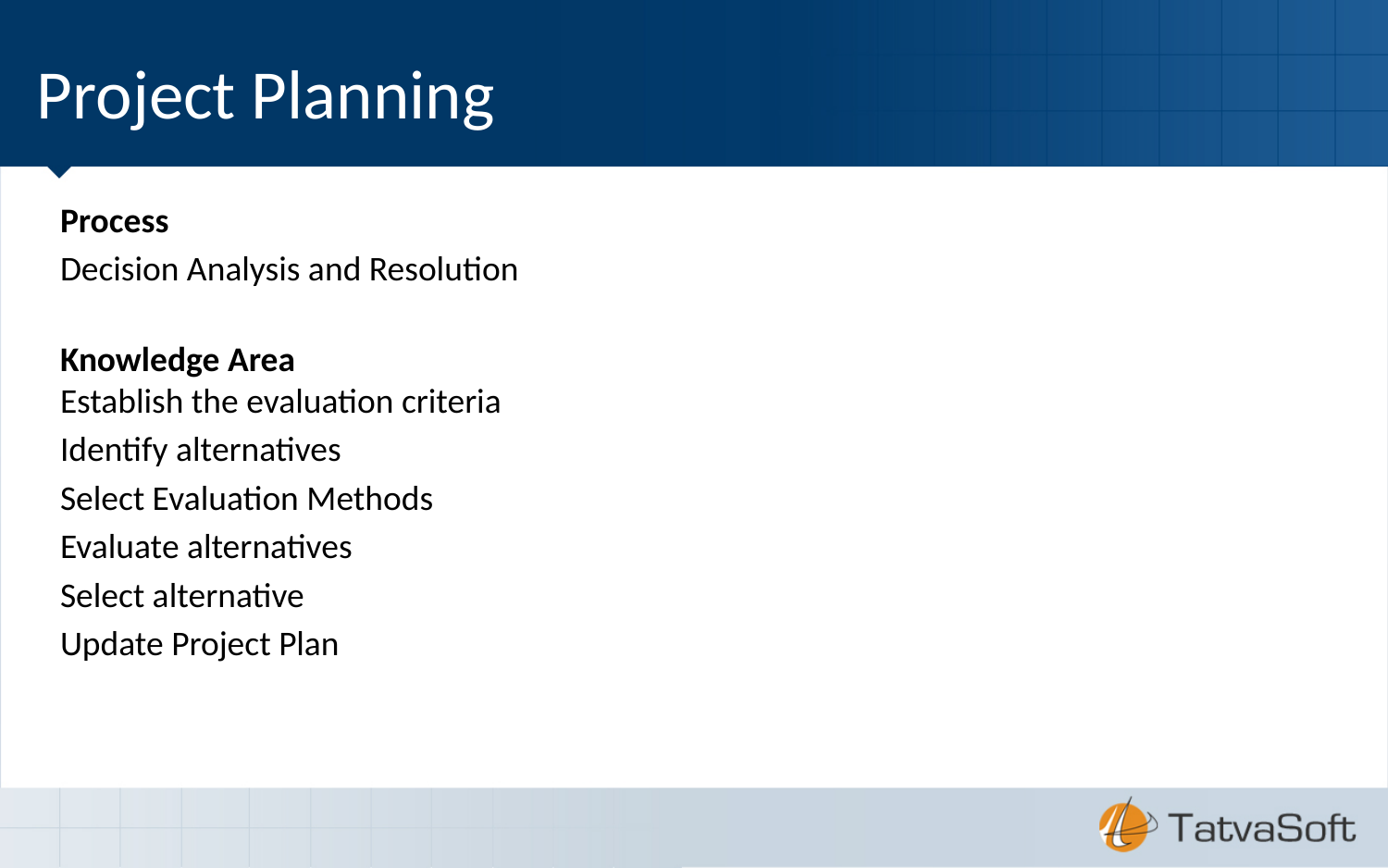

# Project Planning
Process
Decision Analysis and Resolution
Knowledge Area
Establish the evaluation criteria
Identify alternatives
Select Evaluation Methods
Evaluate alternatives
Select alternative
Update Project Plan